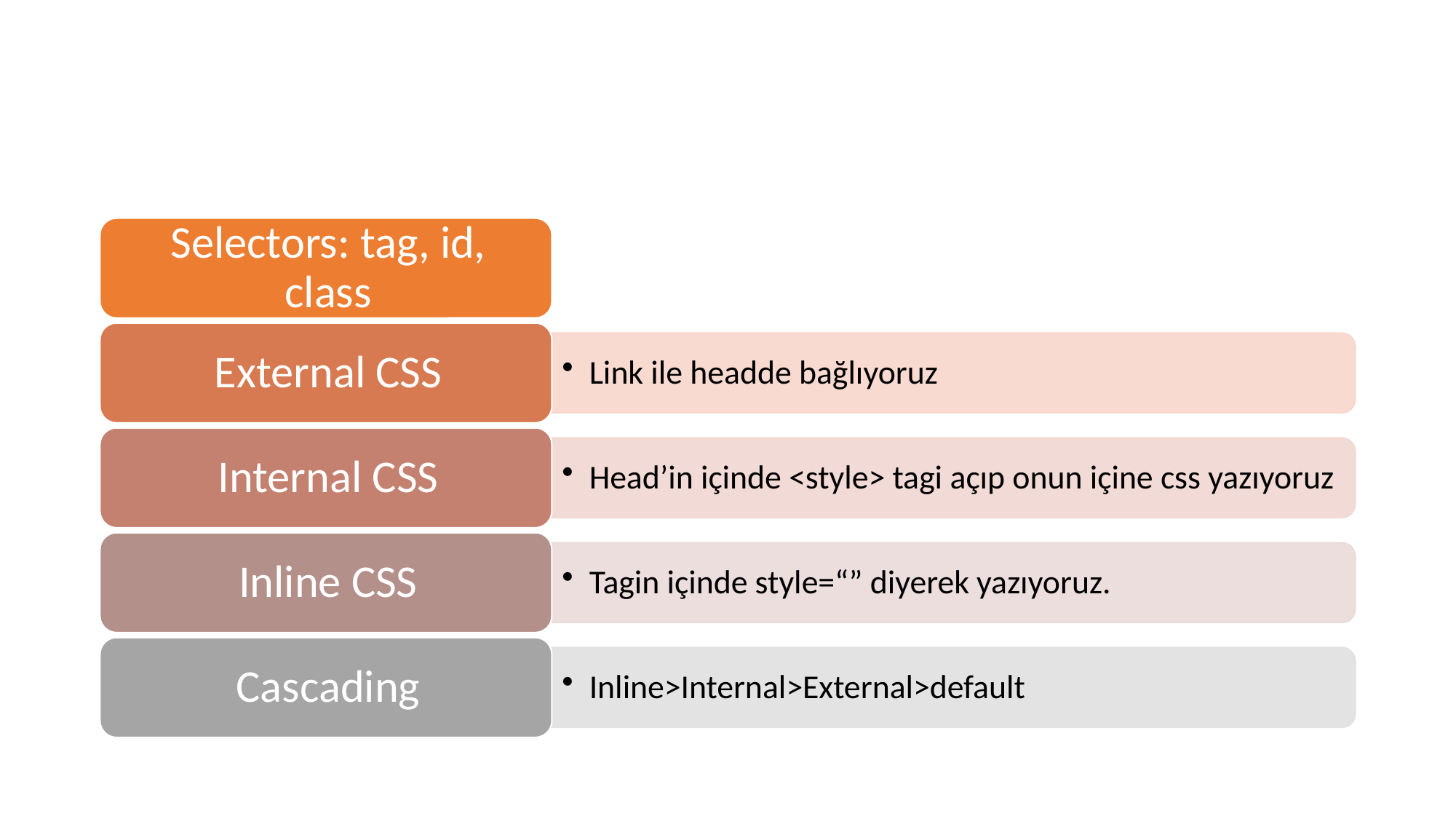

Selectors: tag, id, class
Link ile headde bağlıyoruz
External CSS
Head’in içinde <style> tagi açıp onun içine css yazıyoruz
Internal CSS
Tagin içinde style=“” diyerek yazıyoruz.
Inline CSS
Inline>Internal>External>default
Cascading